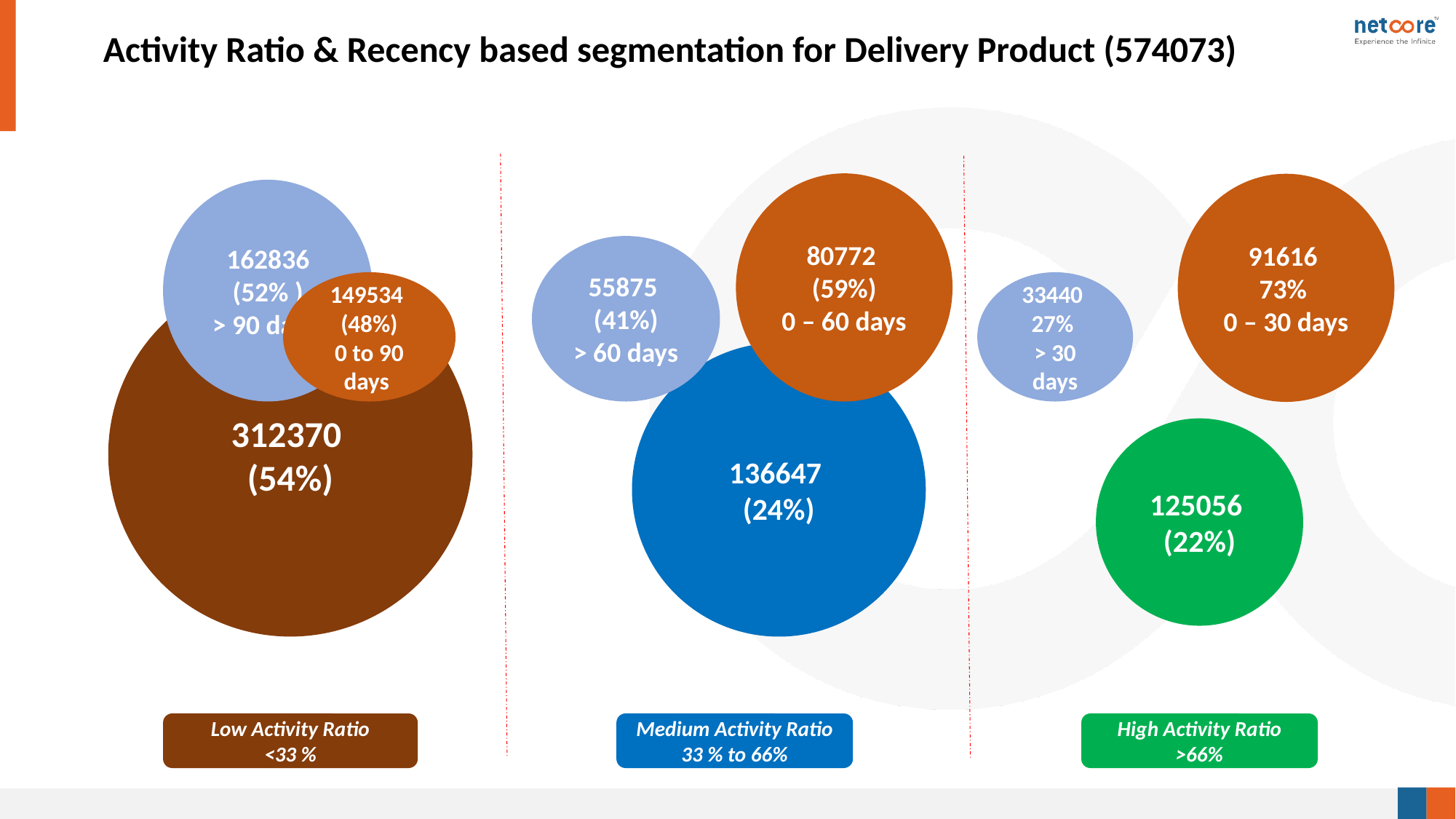

# Activity Ratio & Recency based segmentation for Delivery Product (574073)
80772
(59%)
0 – 60 days
91616
73%
0 – 30 days
162836 (52% )
> 90 days
55875
(41%)
> 60 days
312370
(54%)
149534
(48%)
0 to 90 days
33440
27%
> 30 days
136647
(24%)
125056
(22%)
Low Activity Ratio
<33 %
Medium Activity Ratio
33 % to 66%
High Activity Ratio
>66%